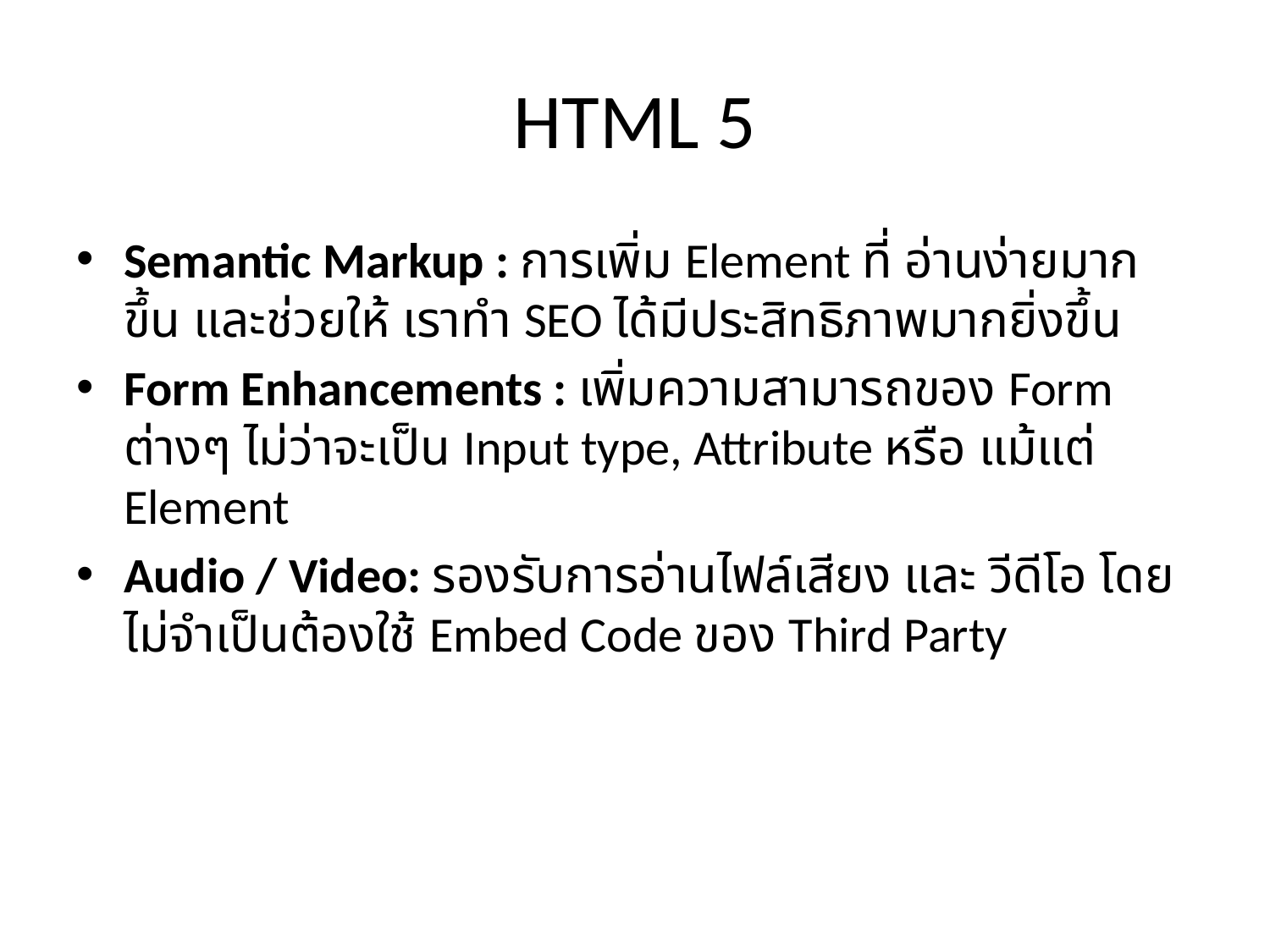

# HTML 5
Semantic Markup : การเพิ่ม Element ที่ อ่านง่ายมากขึ้น และช่วยให้ เราทำ SEO ได้มีประสิทธิภาพมากยิ่งขึ้น
Form Enhancements : เพิ่มความสามารถของ Form ต่างๆ ไม่ว่าจะเป็น Input type, Attribute หรือ แม้แต่ Element
Audio / Video: รองรับการอ่านไฟล์เสียง และ วีดีโอ โดยไม่จำเป็นต้องใช้ Embed Code ของ Third Party